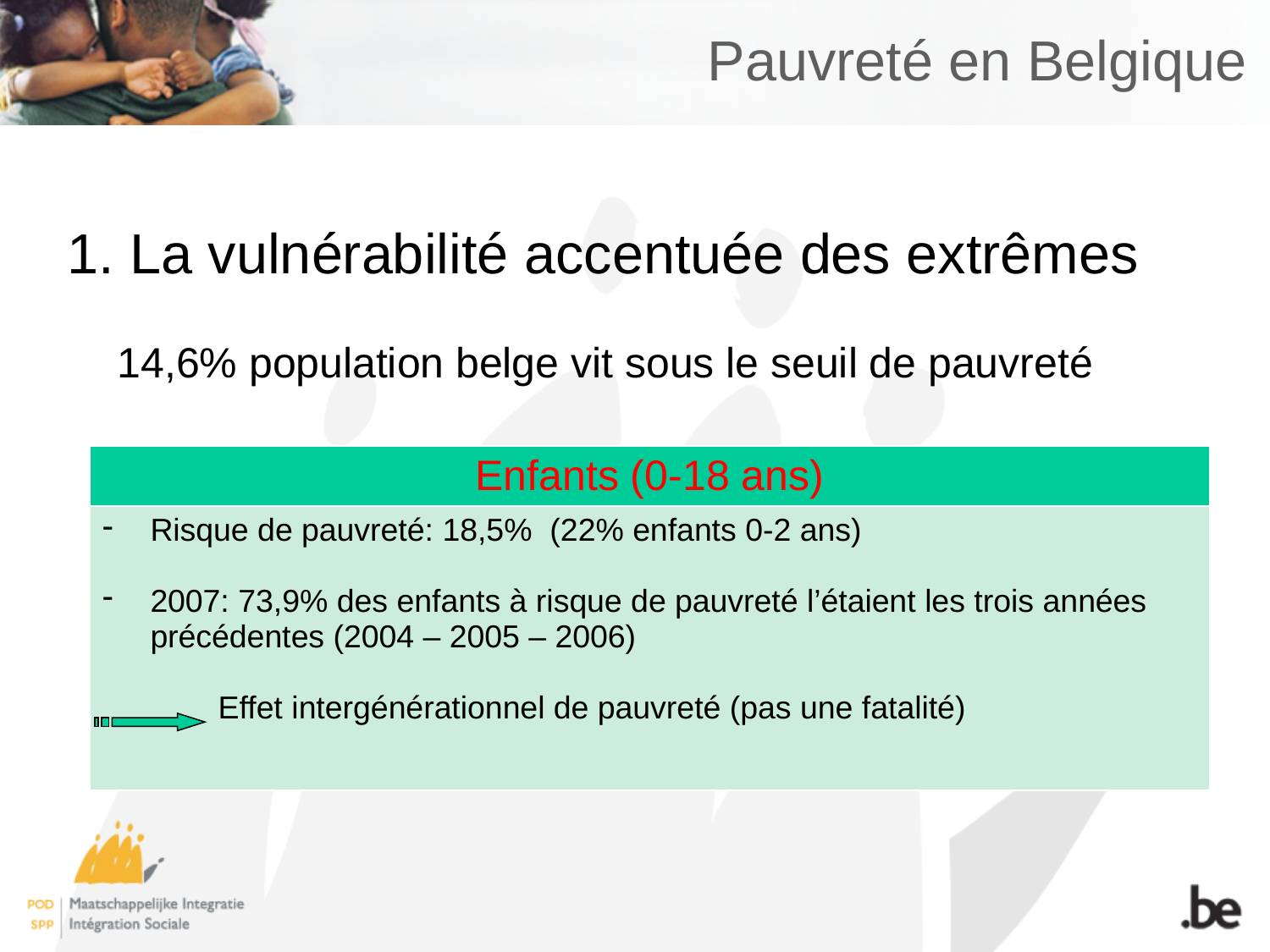

# Pauvreté en Belgique
1. La vulnérabilité accentuée des extrêmes
14,6% population belge vit sous le seuil de pauvreté
| Enfants (0-18 ans) |
| --- |
| Risque de pauvreté: 18,5% (22% enfants 0-2 ans) 2007: 73,9% des enfants à risque de pauvreté l’étaient les trois années précédentes (2004 – 2005 – 2006) Effet intergénérationnel de pauvreté (pas une fatalité) |